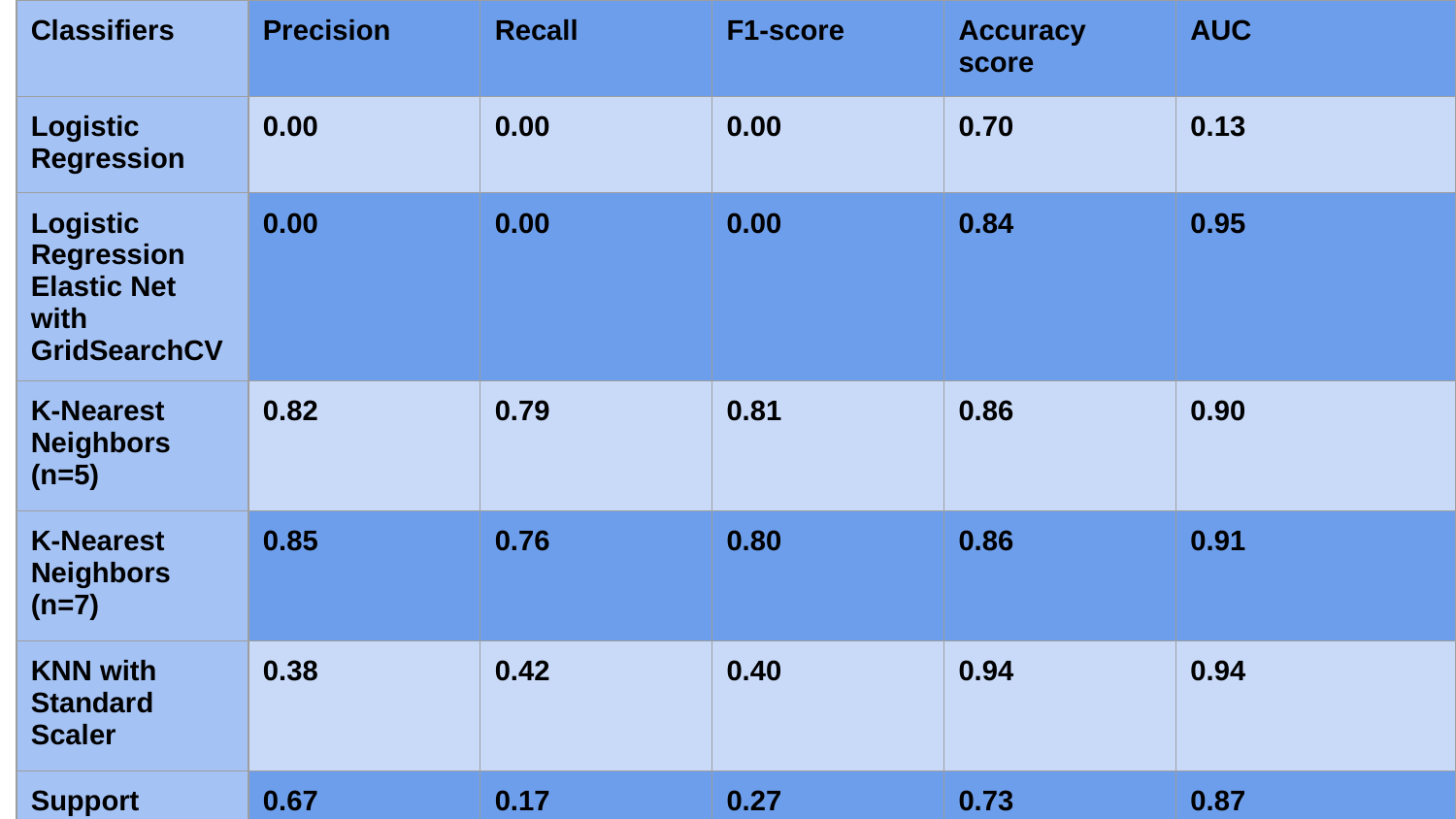

| Classifiers | Precision | Recall | F1-score | Accuracy score | AUC |
| --- | --- | --- | --- | --- | --- |
| Logistic Regression | 0.00 | 0.00 | 0.00 | 0.70 | 0.13 |
| Logistic Regression Elastic Net with GridSearchCV | 0.00 | 0.00 | 0.00 | 0.84 | 0.95 |
| K-Nearest Neighbors (n=5) | 0.82 | 0.79 | 0.81 | 0.86 | 0.90 |
| K-Nearest Neighbors (n=7) | 0.85 | 0.76 | 0.80 | 0.86 | 0.91 |
| KNN with Standard Scaler | 0.38 | 0.42 | 0.40 | 0.94 | 0.94 |
| Support Vector Classifier | 0.67 | 0.17 | 0.27 | 0.73 | 0.87 |
| SVC with Standard Scaler | 0.86 | 0.79 | 0.83 | 0.9 | 0.87 |